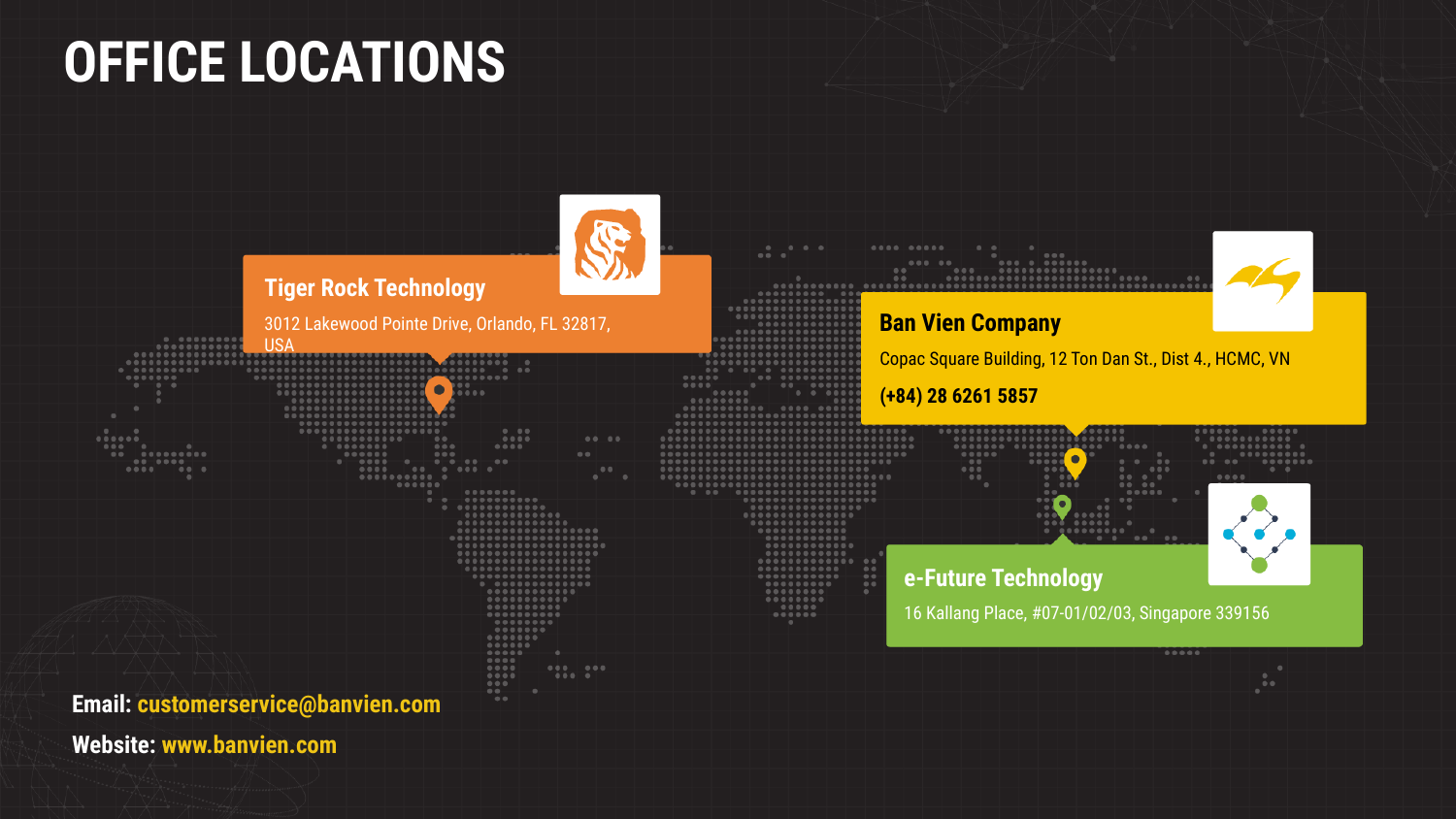

# OFFICE LOCATIONS
Email: customerservice@banvien.com
Website: www.banvien.com